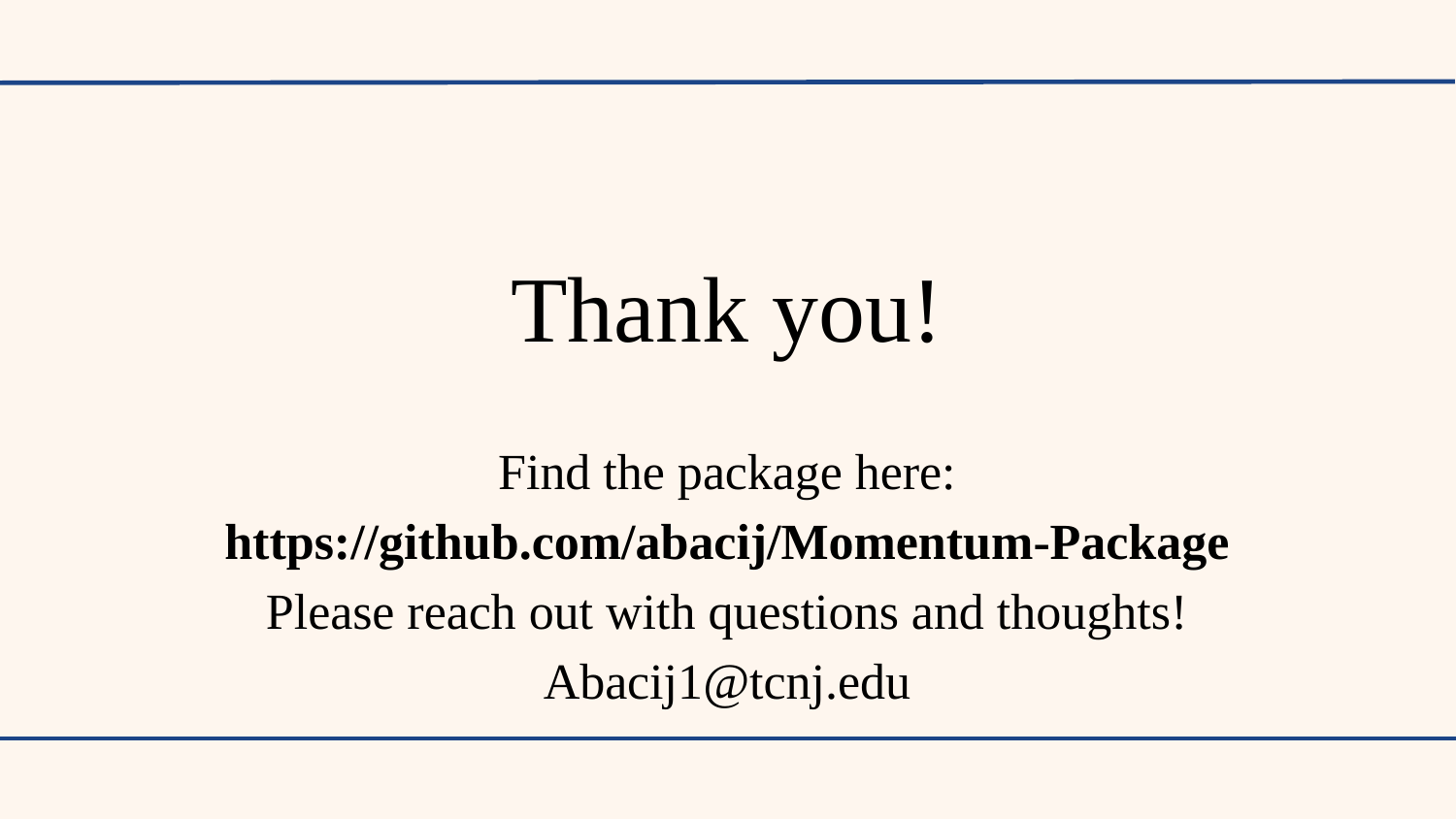

Thank you!

Find the package here: https://github.com/abacij/Momentum-Package
Please reach out with questions and thoughts!
Abacij1@tcnj.edu